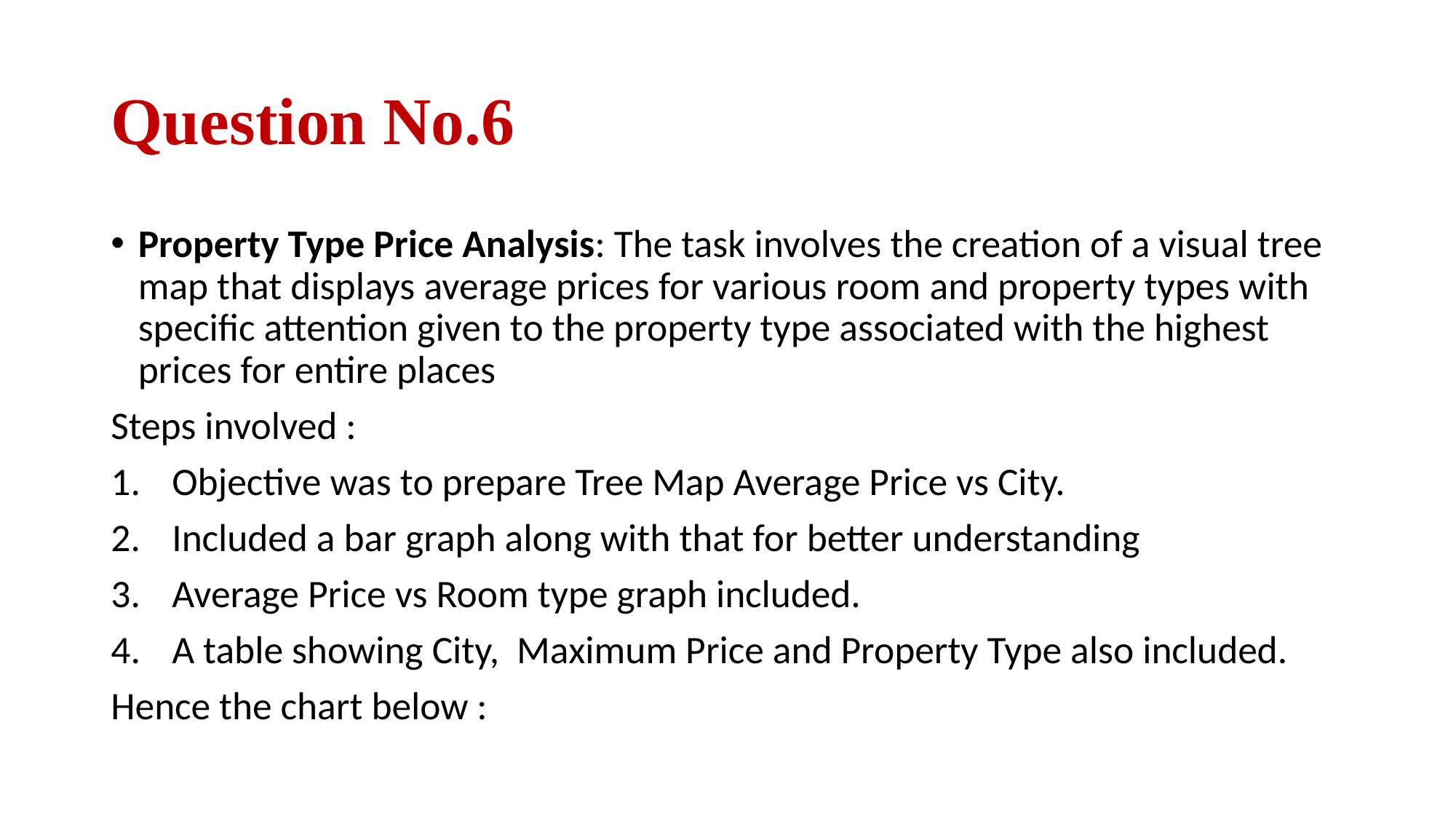

# Question No.6
Property Type Price Analysis: The task involves the creation of a visual tree map that displays average prices for various room and property types with specific attention given to the property type associated with the highest prices for entire places
Steps involved :
Objective was to prepare Tree Map Average Price vs City.
Included a bar graph along with that for better understanding
Average Price vs Room type graph included.
A table showing City,  Maximum Price and Property Type also included.
Hence the chart below :